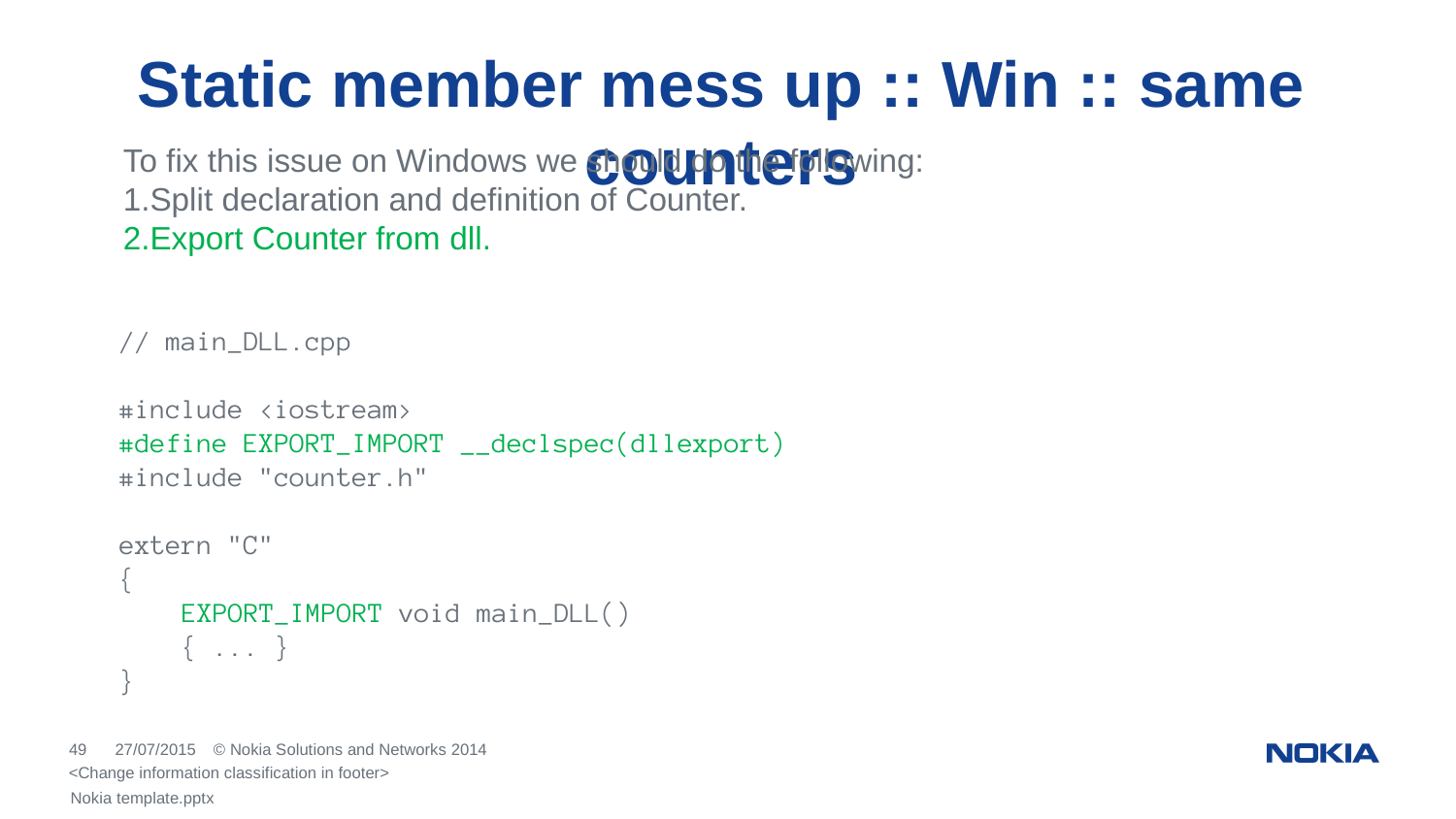

# Static member mess up :: Win :: same counters
To fix this issue on Windows we should do the following:
Split declaration and definition of Counter.
Export Counter from dll.

// main_DLL.cpp

#include <iostream>
#define EXPORT_IMPORT __declspec(dllexport)
#include "counter.h"

extern "C"
{
    EXPORT_IMPORT void main_DLL()
    { ... }
}
<Change information classification in footer>